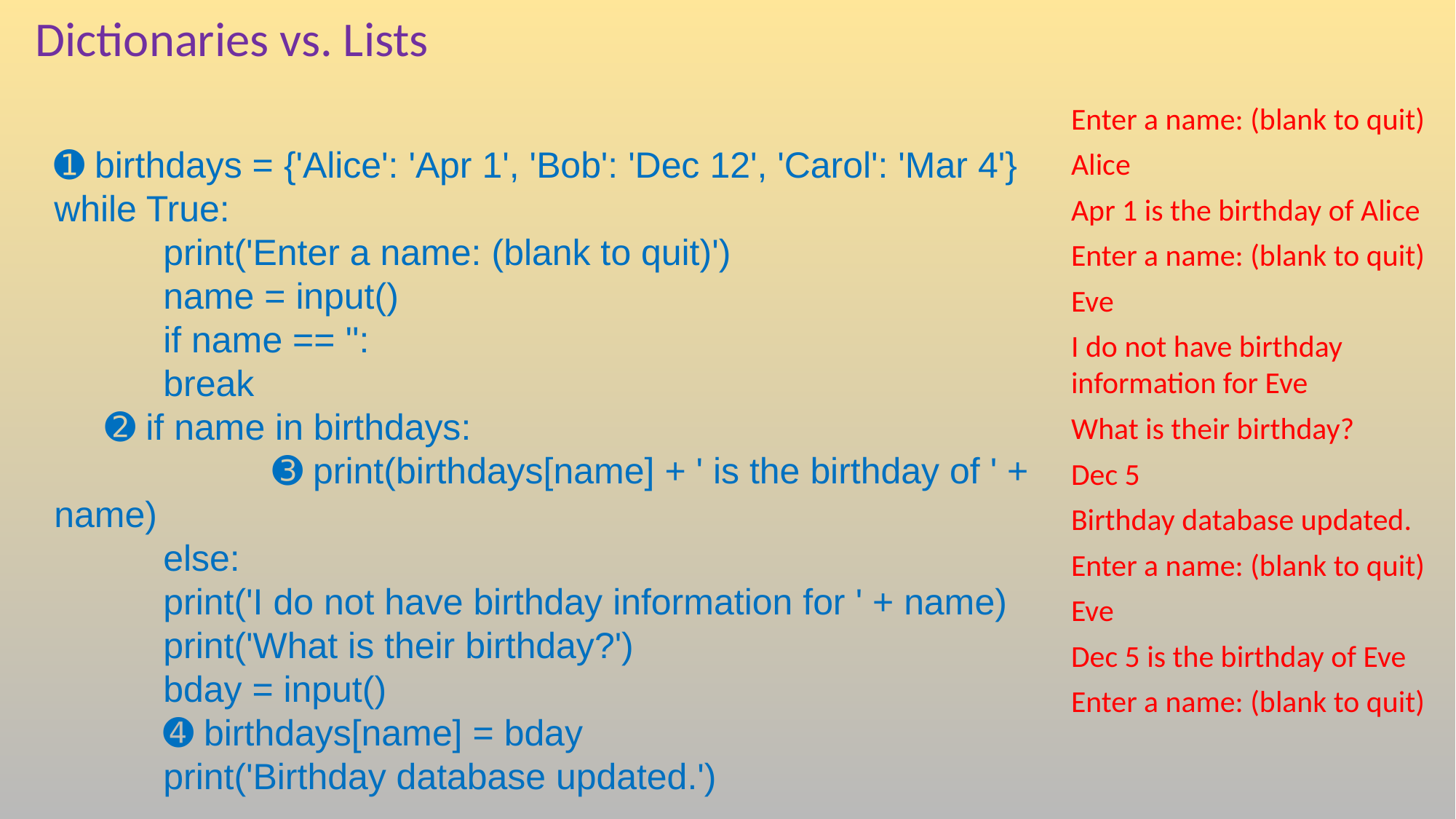

# Dictionaries vs. Lists
Enter a name: (blank to quit)
Alice
Apr 1 is the birthday of Alice
Enter a name: (blank to quit)
Eve
I do not have birthday information for Eve
What is their birthday?
Dec 5
Birthday database updated.
Enter a name: (blank to quit)
Eve
Dec 5 is the birthday of Eve
Enter a name: (blank to quit)
➊ birthdays = {'Alice': 'Apr 1', 'Bob': 'Dec 12', 'Carol': 'Mar 4'}
while True:
	print('Enter a name: (blank to quit)')
	name = input()
	if name == '':
	break
     ➋ if name in birthdays:
		➌ print(birthdays[name] + ' is the birthday of ' + name)
	else:
print('I do not have birthday information for ' + name)
print('What is their birthday?')
bday = input()
➍ birthdays[name] = bday
print('Birthday database updated.')